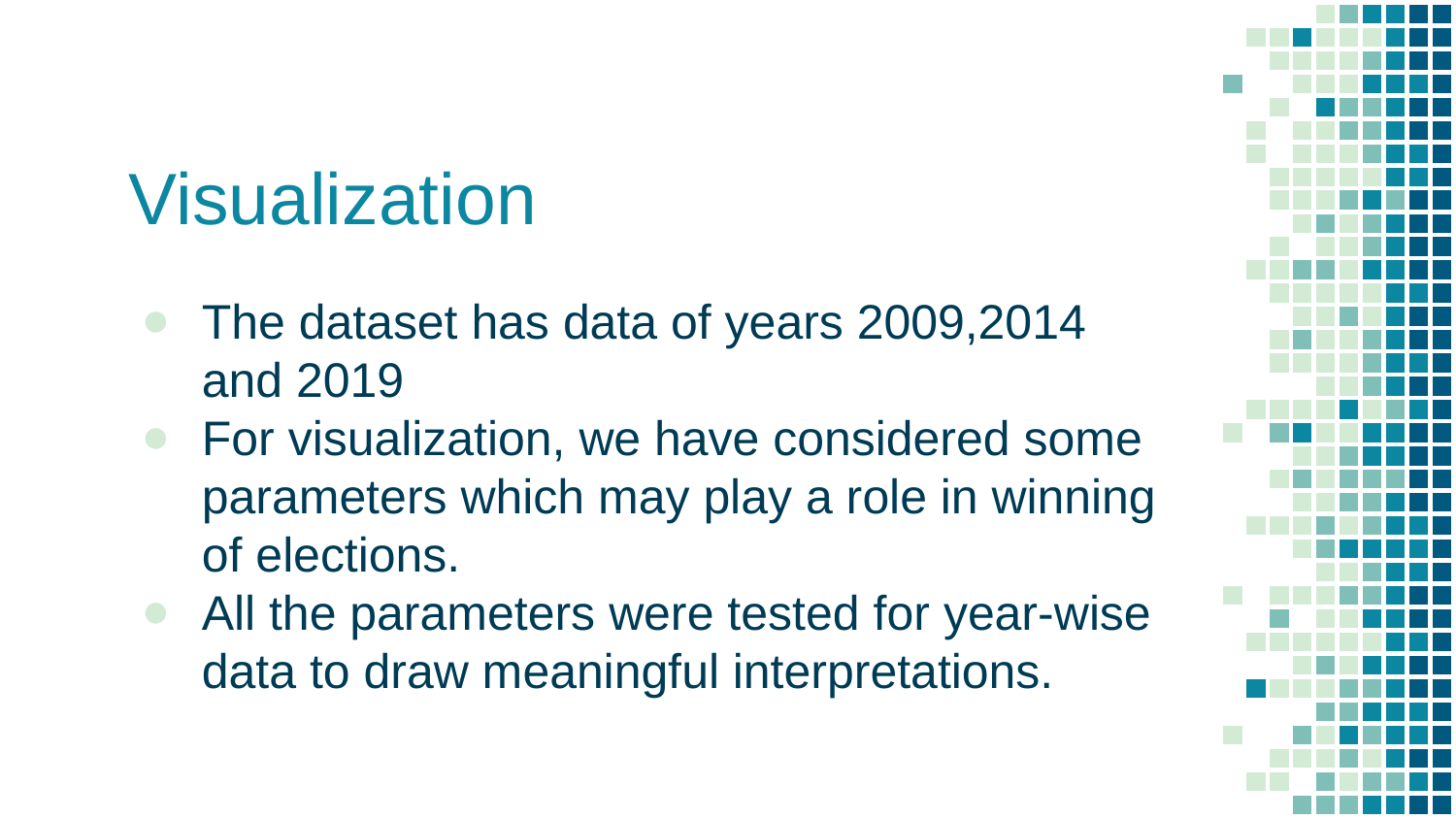

# Visualization
The dataset has data of years 2009,2014 and 2019
For visualization, we have considered some parameters which may play a role in winning of elections.
All the parameters were tested for year-wise data to draw meaningful interpretations.